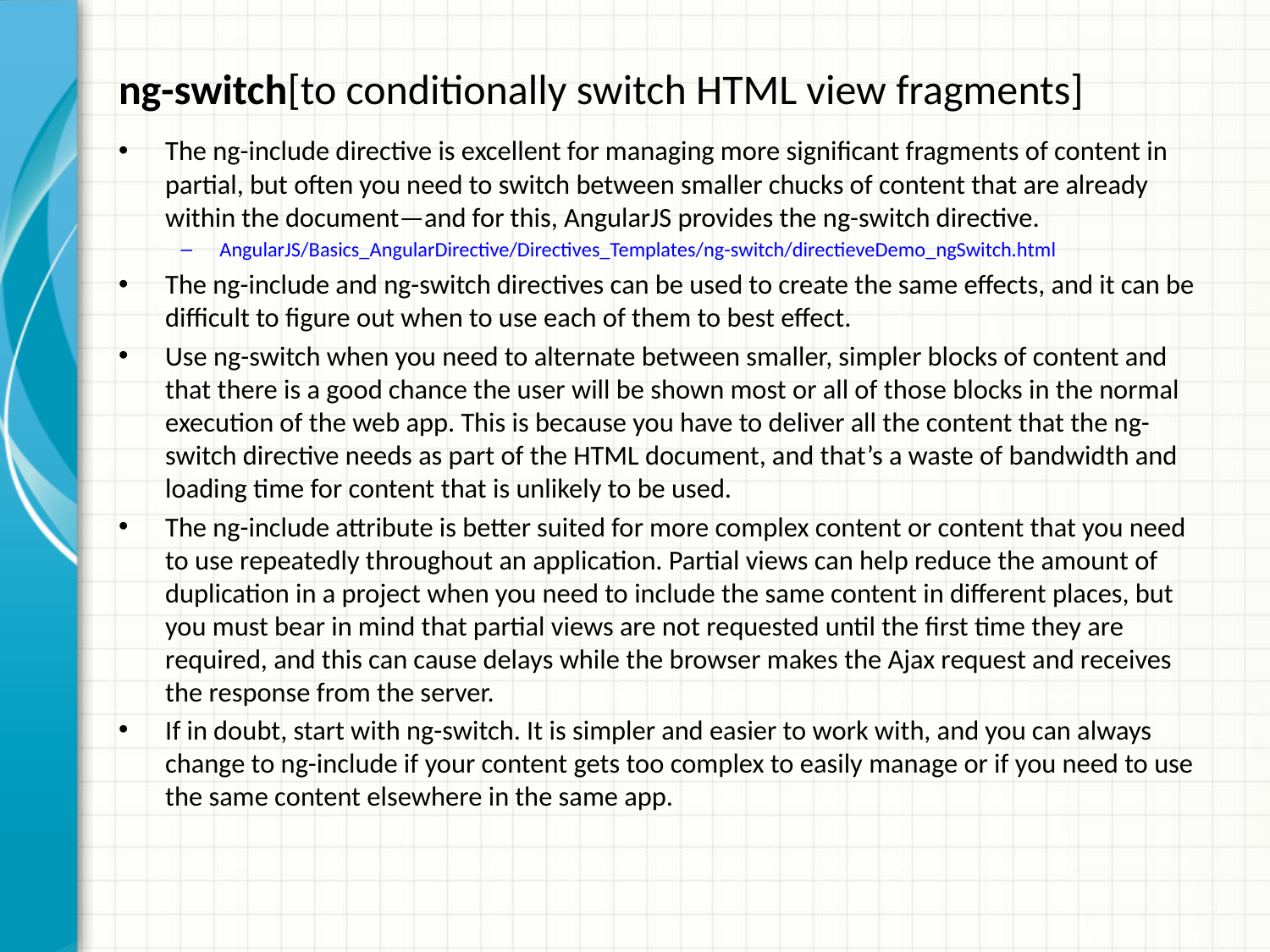

# ng-switch[to conditionally switch HTML view fragments]
The ng-include directive is excellent for managing more significant fragments of content in partial, but often you need to switch between smaller chucks of content that are already within the document—and for this, AngularJS provides the ng-switch directive.
AngularJS/Basics_AngularDirective/Directives_Templates/ng-switch/directieveDemo_ngSwitch.html
The ng-include and ng-switch directives can be used to create the same effects, and it can be difficult to figure out when to use each of them to best effect.
Use ng-switch when you need to alternate between smaller, simpler blocks of content and that there is a good chance the user will be shown most or all of those blocks in the normal execution of the web app. This is because you have to deliver all the content that the ng-switch directive needs as part of the HTML document, and that’s a waste of bandwidth and loading time for content that is unlikely to be used.
The ng-include attribute is better suited for more complex content or content that you need to use repeatedly throughout an application. Partial views can help reduce the amount of duplication in a project when you need to include the same content in different places, but you must bear in mind that partial views are not requested until the first time they are required, and this can cause delays while the browser makes the Ajax request and receives the response from the server.
If in doubt, start with ng-switch. It is simpler and easier to work with, and you can always change to ng-include if your content gets too complex to easily manage or if you need to use the same content elsewhere in the same app.